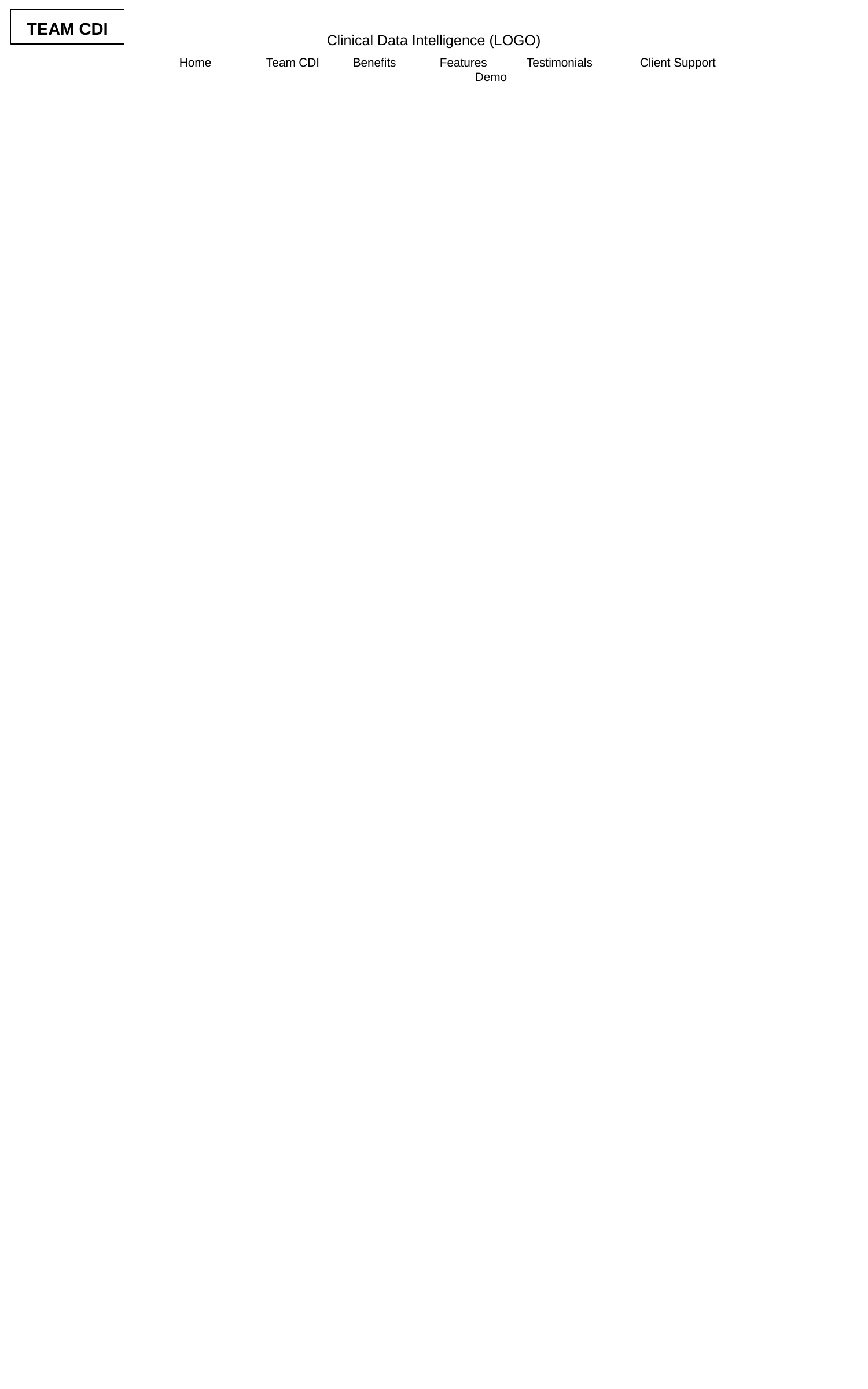

TEAM CDI
Clinical Data Intelligence (LOGO)
Home	Team CDI	Benefits	Features	Testimonials	        Client Support	Demo